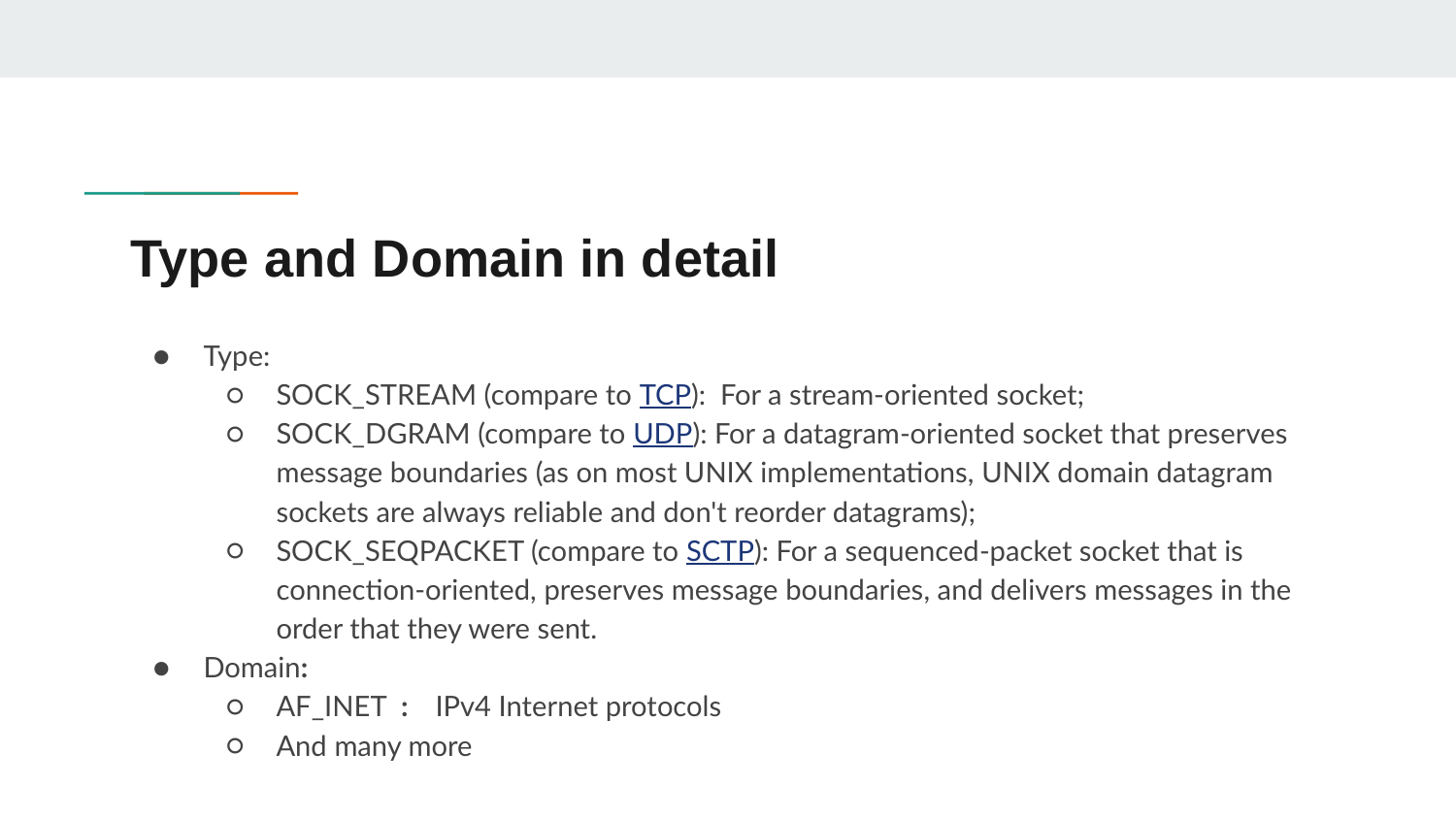

# Type and Domain in detail
Type:
SOCK_STREAM (compare to TCP):  For a stream-oriented socket;
SOCK_DGRAM (compare to UDP): For a datagram-oriented socket that preserves message boundaries (as on most UNIX implementations, UNIX domain datagram sockets are always reliable and don't reorder datagrams);
SOCK_SEQPACKET (compare to SCTP): For a sequenced-packet socket that is connection-oriented, preserves message boundaries, and delivers messages in the order that they were sent.
Domain:
AF_INET  :    IPv4 Internet protocols
And many more